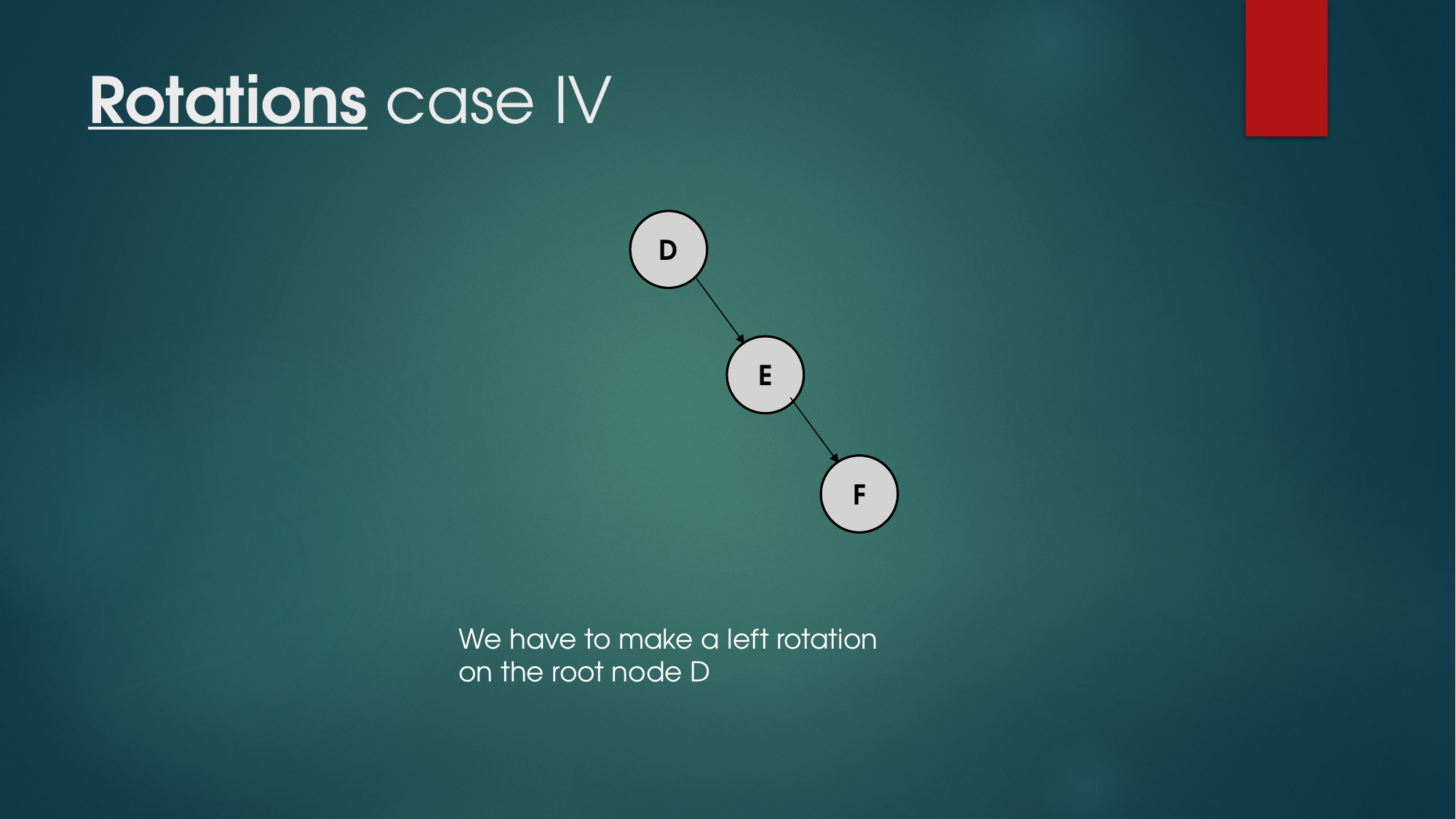

# Rotations case IV
D
E
F
We have to make a left rotation
on the root node D